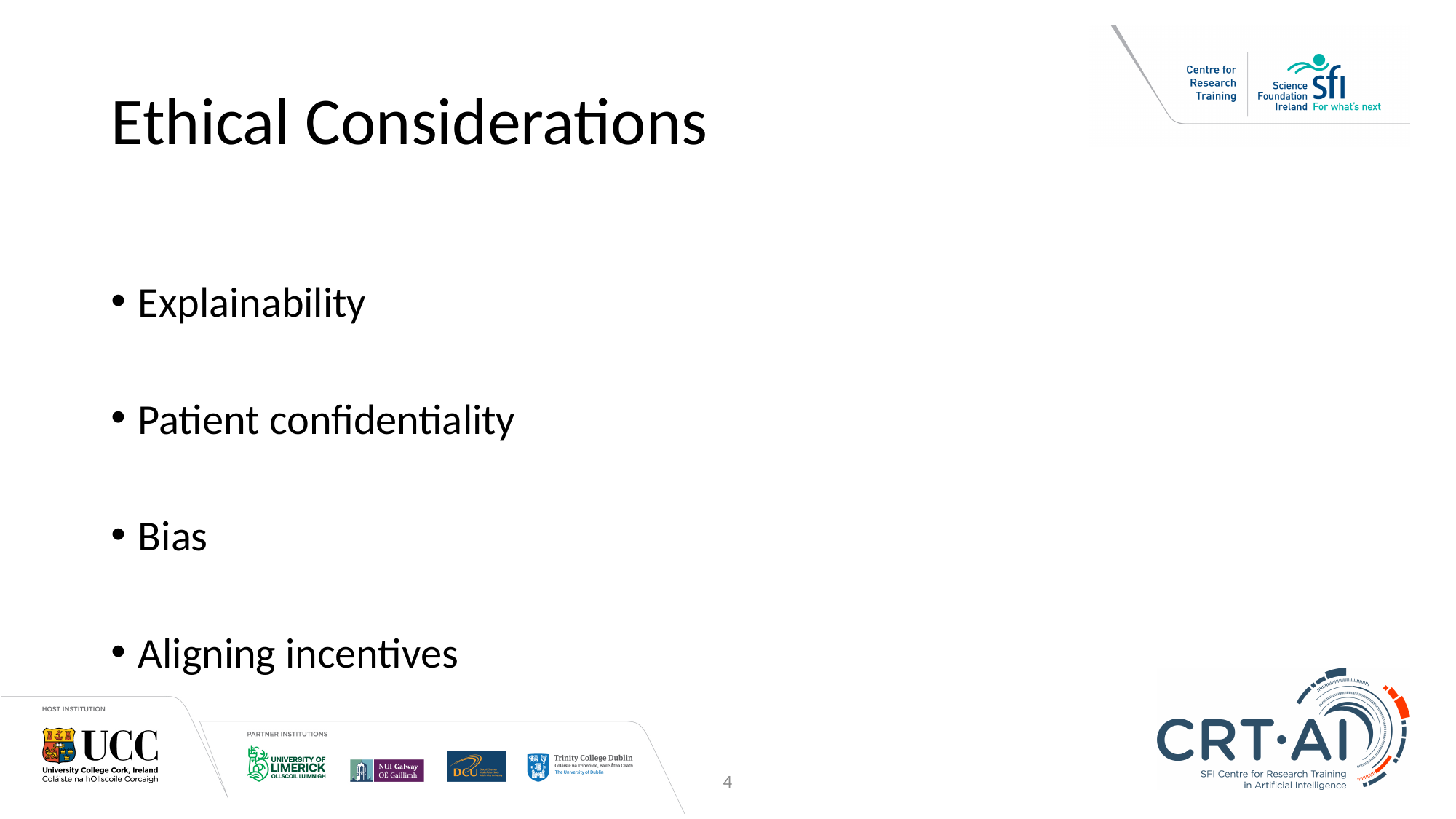

# Ethical Considerations
Explainability
Patient confidentiality
Bias
Aligning incentives
4